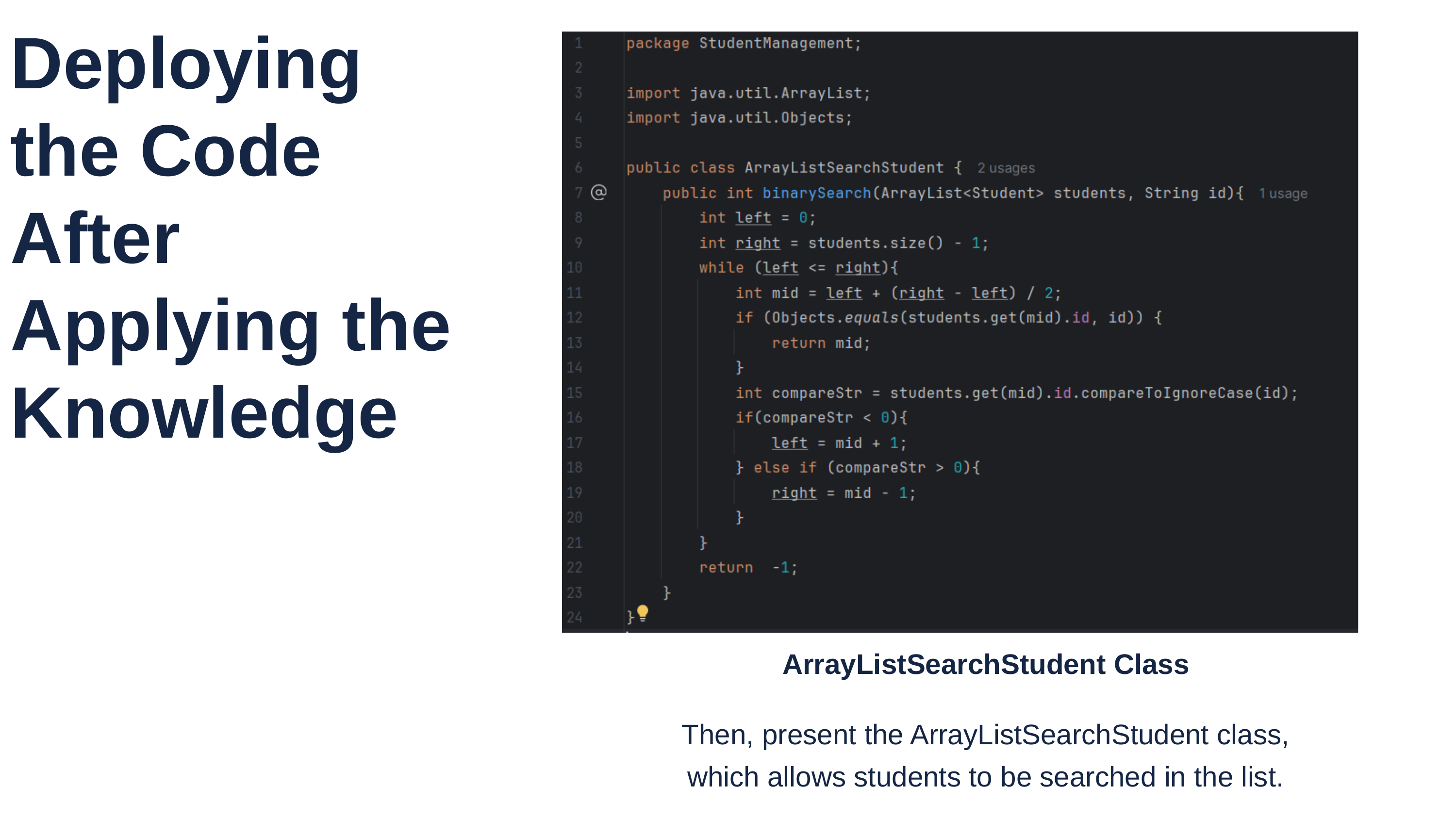

Deploying the Code After Applying the Knowledge

ArrayListSearchStudent Class
Then, present the ArrayListSearchStudent class, which allows students to be searched in the list.